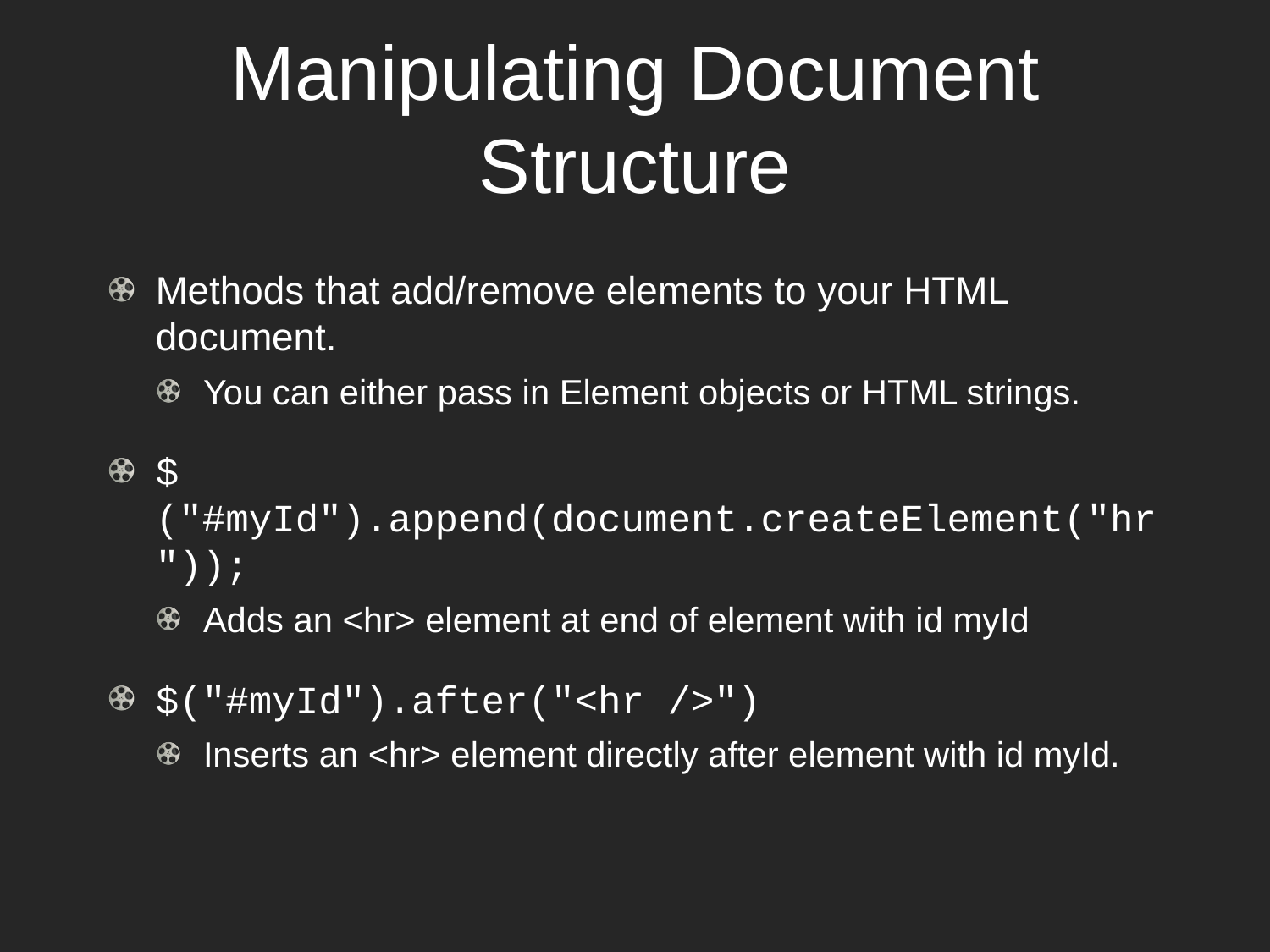

# Manipulating Document Structure
Methods that add/remove elements to your HTML document.
You can either pass in Element objects or HTML strings.
$("#myId").append(document.createElement("hr"));
Adds an <hr> element at end of element with id myId
$("#myId").after("<hr />")
Inserts an <hr> element directly after element with id myId.